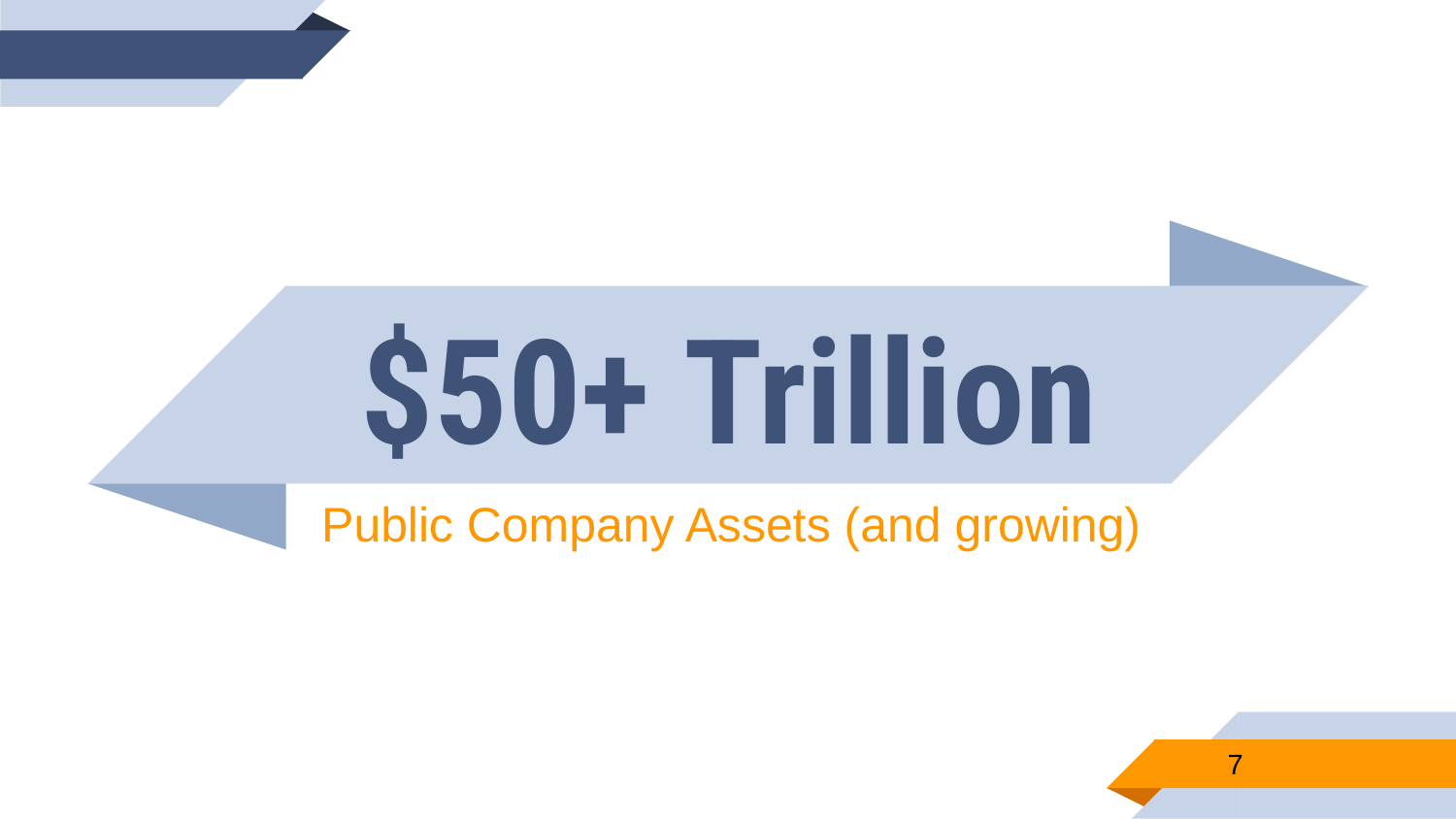

$50+ Trillion
Public Company Assets (and growing)
7